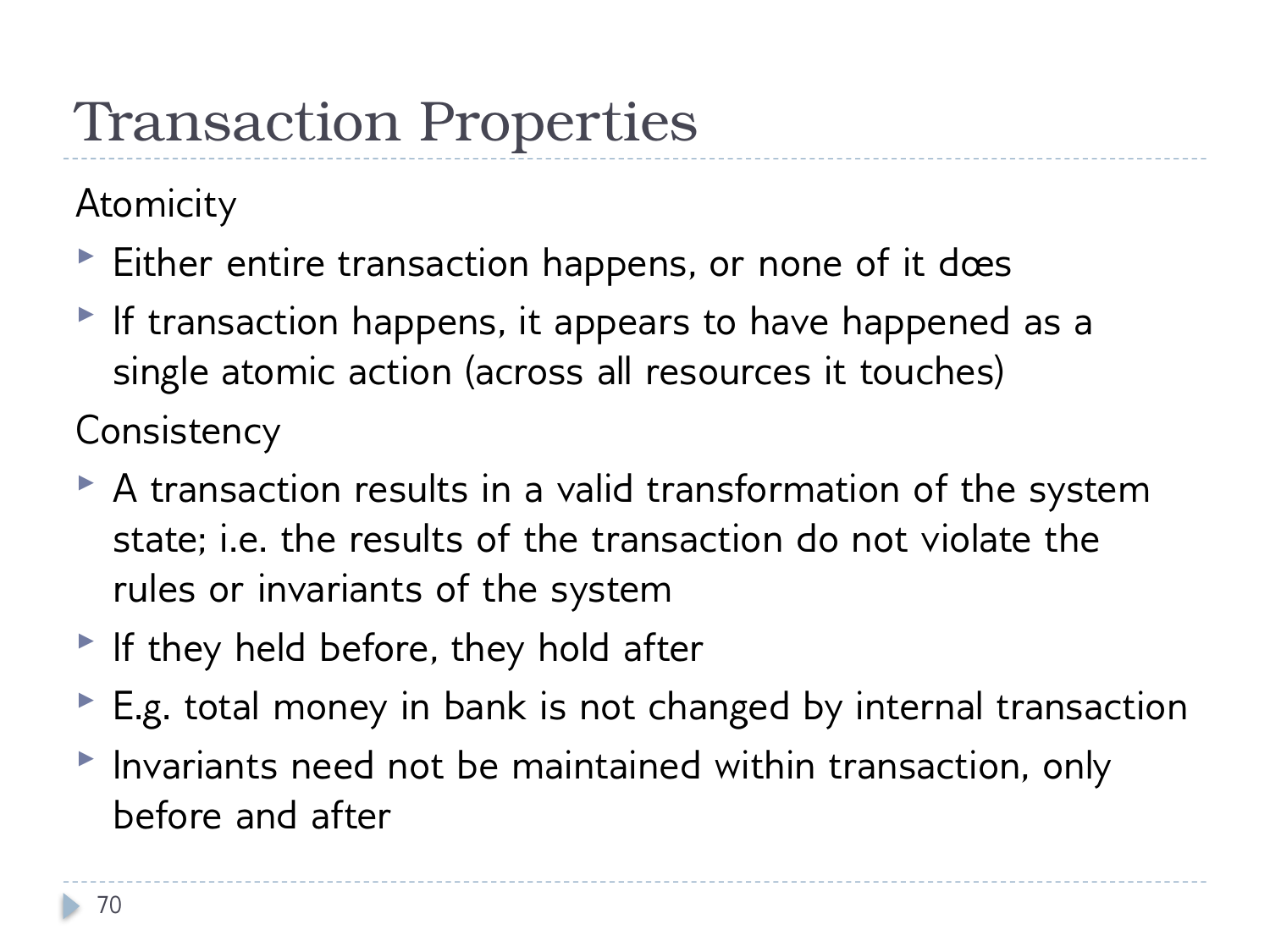

# Transaction Properties
Atomicity
Either entire transaction happens, or none of it does
If transaction happens, it appears to have happened as a single atomic action (across all resources it touches)
Consistency
A transaction results in a valid transformation of the system state; i.e. the results of the transaction do not violate the rules or invariants of the system
If they held before, they hold after
E.g. total money in bank is not changed by internal transaction
Invariants need not be maintained within transaction, only before and after
70